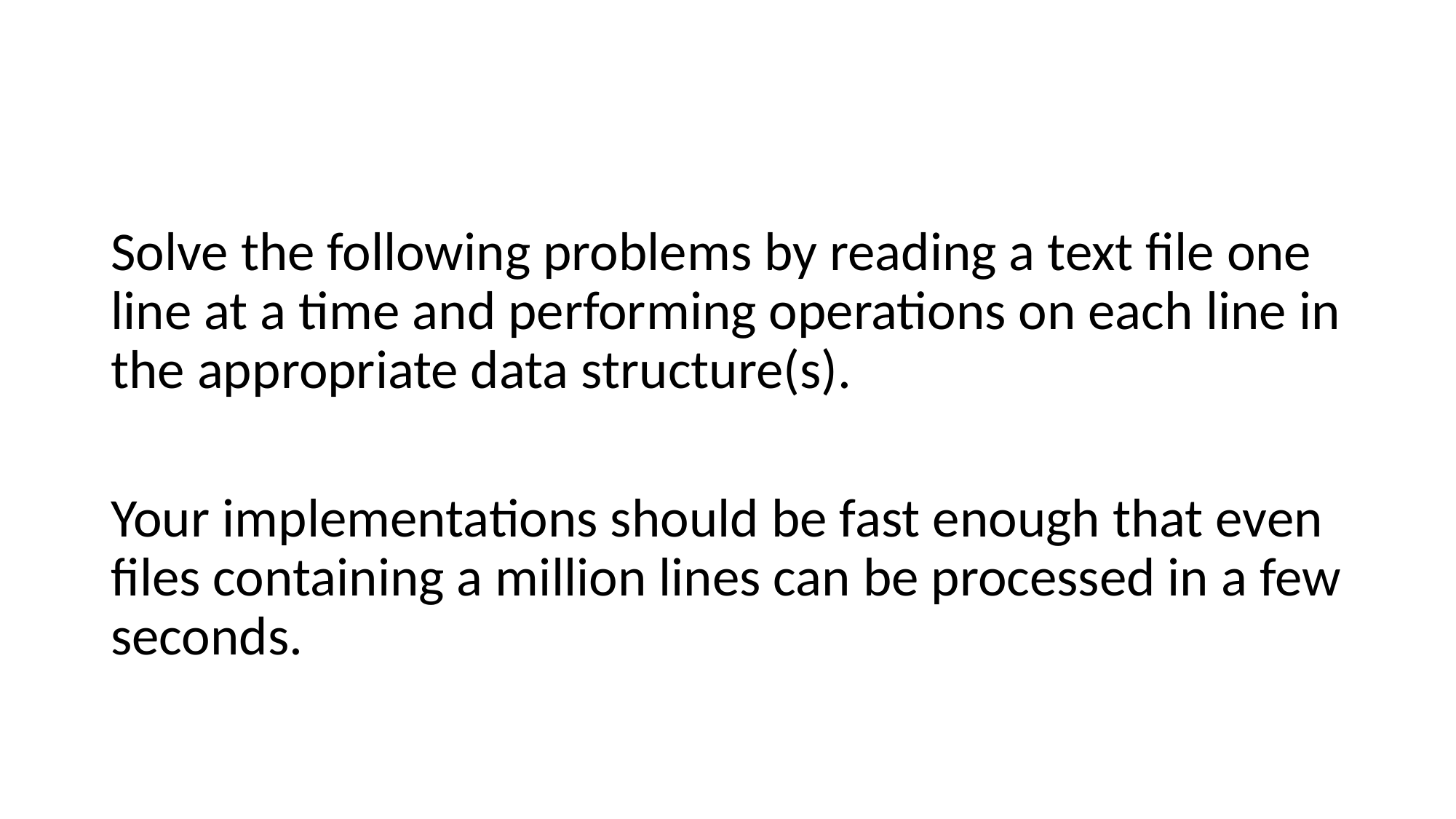

Solve the following problems by reading a text file one line at a time and performing operations on each line in the appropriate data structure(s).

Your implementations should be fast enough that even files containing a million lines can be processed in a few seconds.